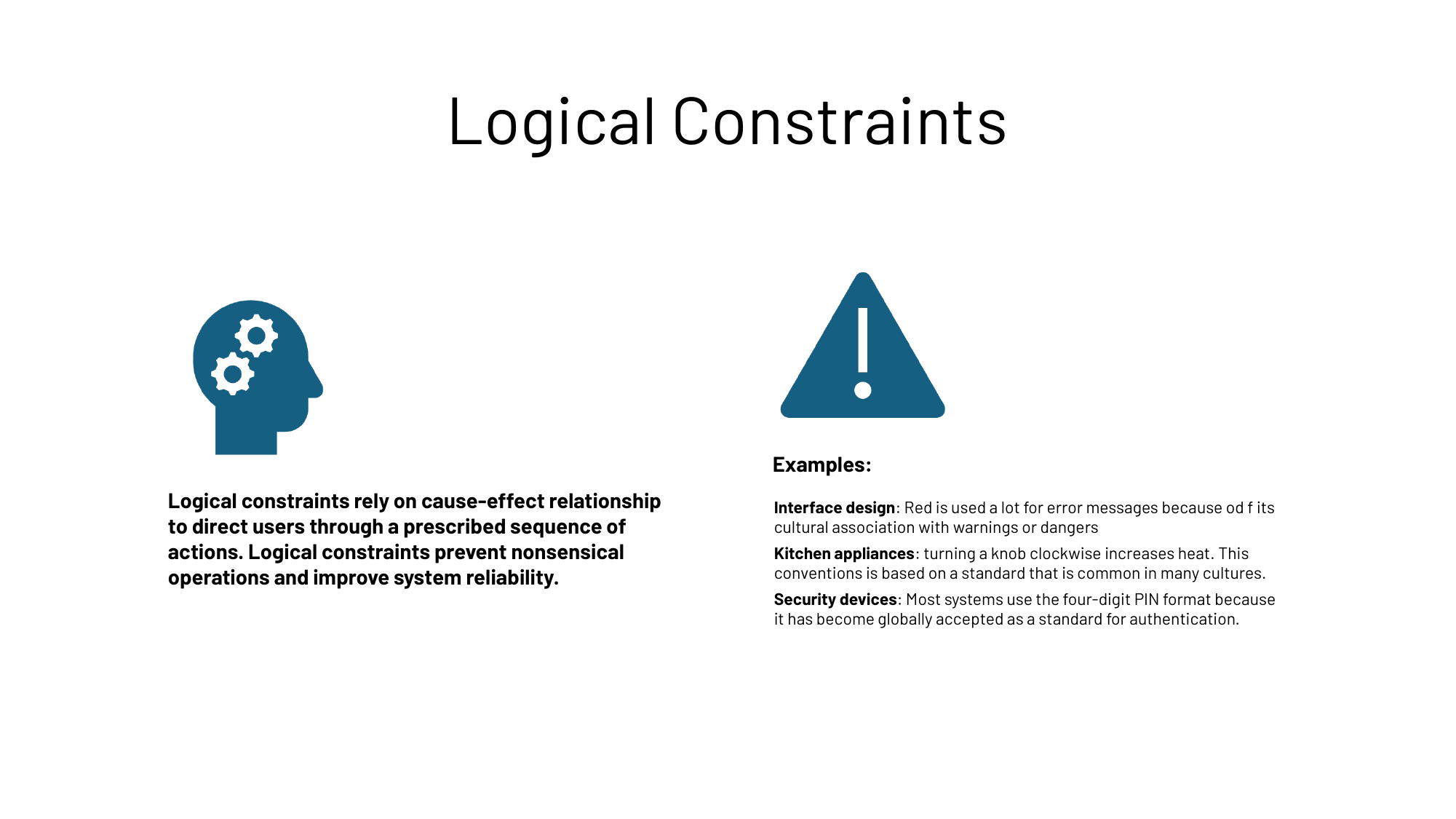

# Logical Constraints
Logical constraints rely on cause-effect relationship to direct users through a prescribed sequence of actions. Logical constraints prevent nonsensical operations and improve system reliability.
Examples:
Interface design: Red is used a lot for error messages because od f its cultural association with warnings or dangers
Kitchen appliances: turning a knob clockwise increases heat. This conventions is based on a standard that is common in many cultures.
Security devices: Most systems use the four-digit PIN format because it has become globally accepted as a standard for authentication.